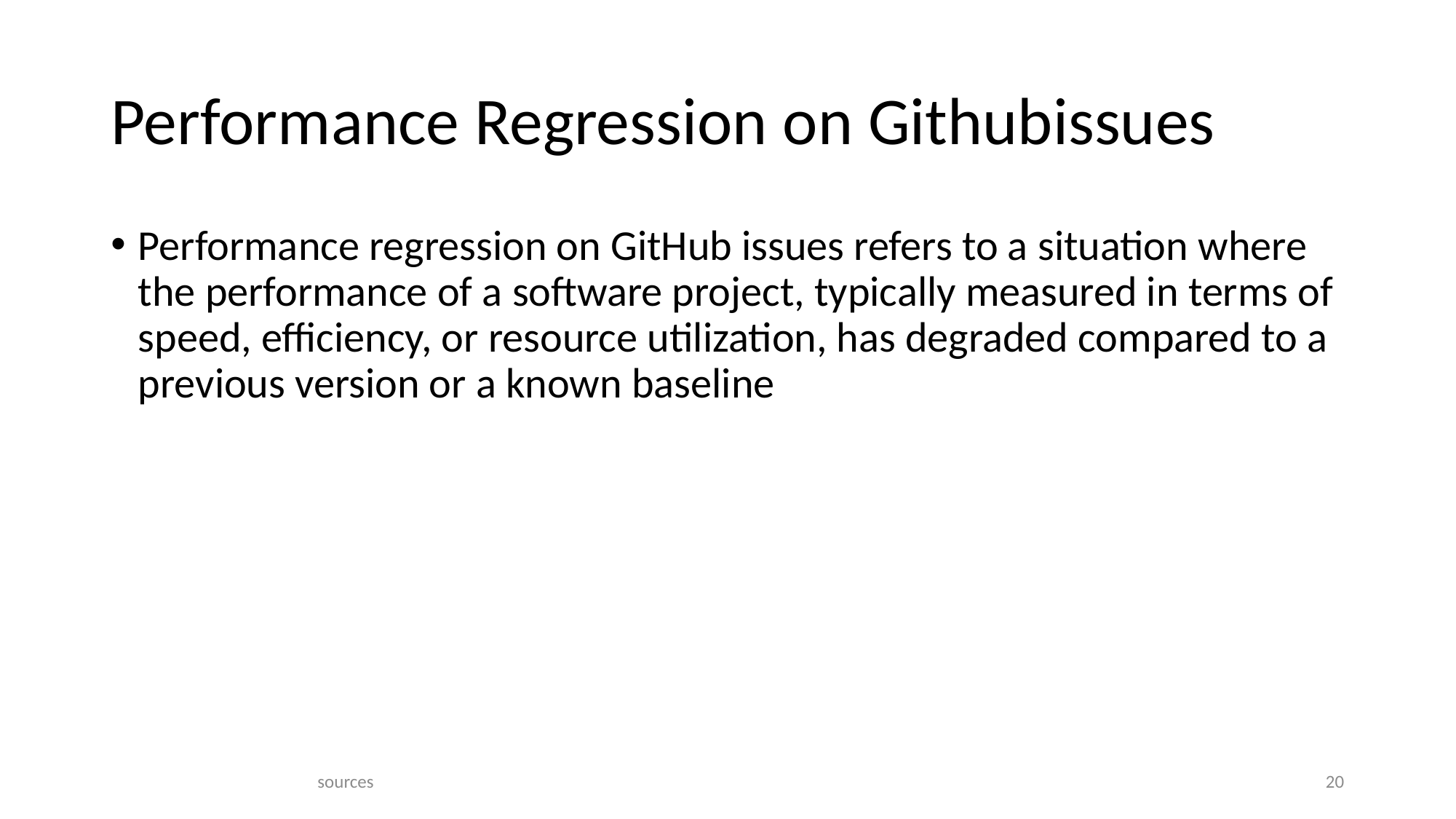

# Performance Regression on Githubissues
Performance regression on GitHub issues refers to a situation where the performance of a software project, typically measured in terms of speed, efficiency, or resource utilization, has degraded compared to a previous version or a known baseline
sources
20